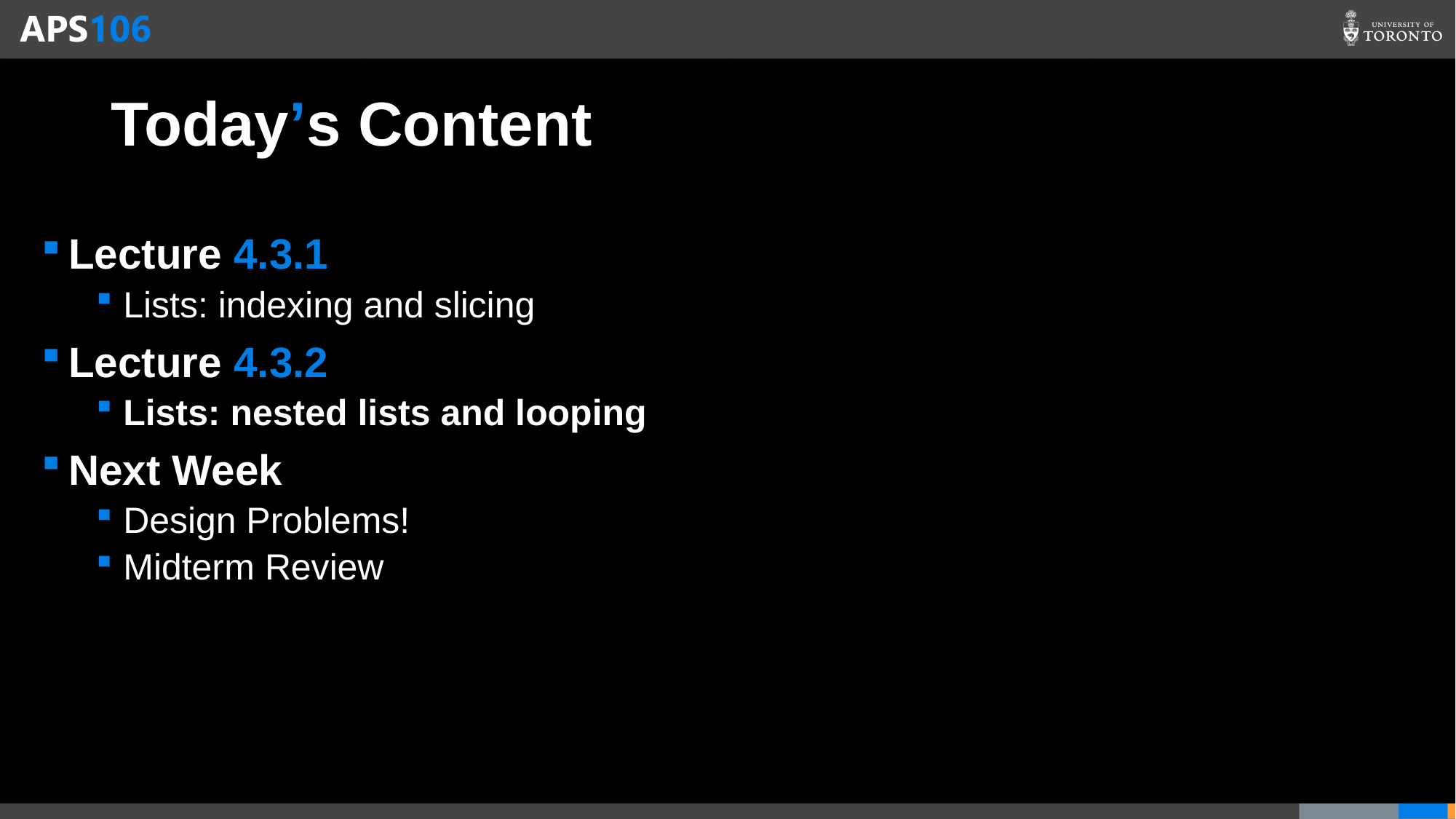

# Today’s Content
Lecture 4.3.1
Lists: indexing and slicing
Lecture 4.3.2
Lists: nested lists and looping
Next Week
Design Problems!
Midterm Review